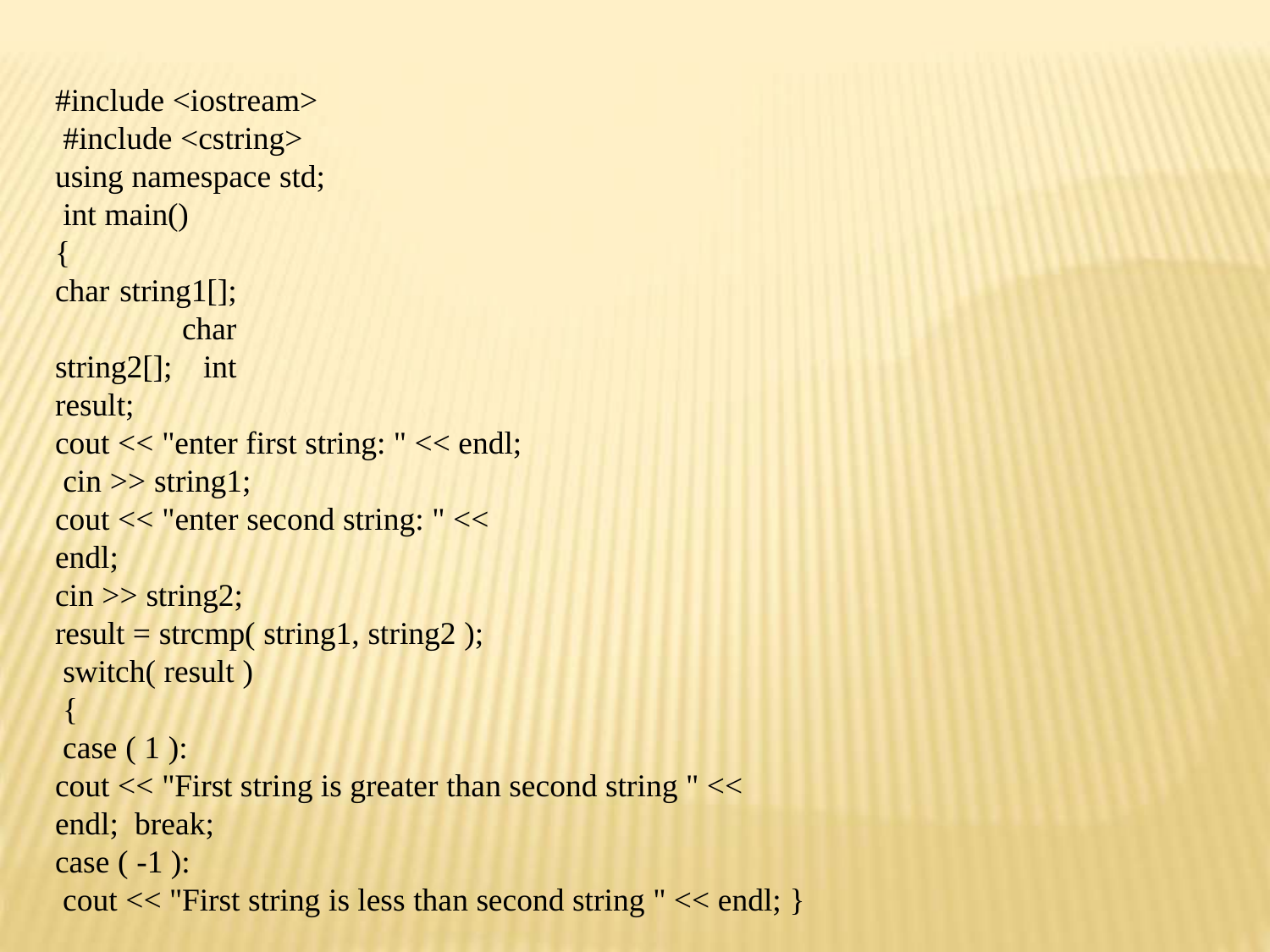

#include <iostream>  #include <cstring>  using namespace std;  int main()
{
char string1[];  char string2[];  int result;
cout << "enter first string: " << endl;  cin >> string1;
cout << "enter second string: " << endl;
cin >> string2;
result = strcmp( string1, string2 );  switch( result )
{
case ( 1 ):
cout << "First string is greater than second string " << endl;  break;
case ( -1 ):
cout << "First string is less than second string " << endl; }